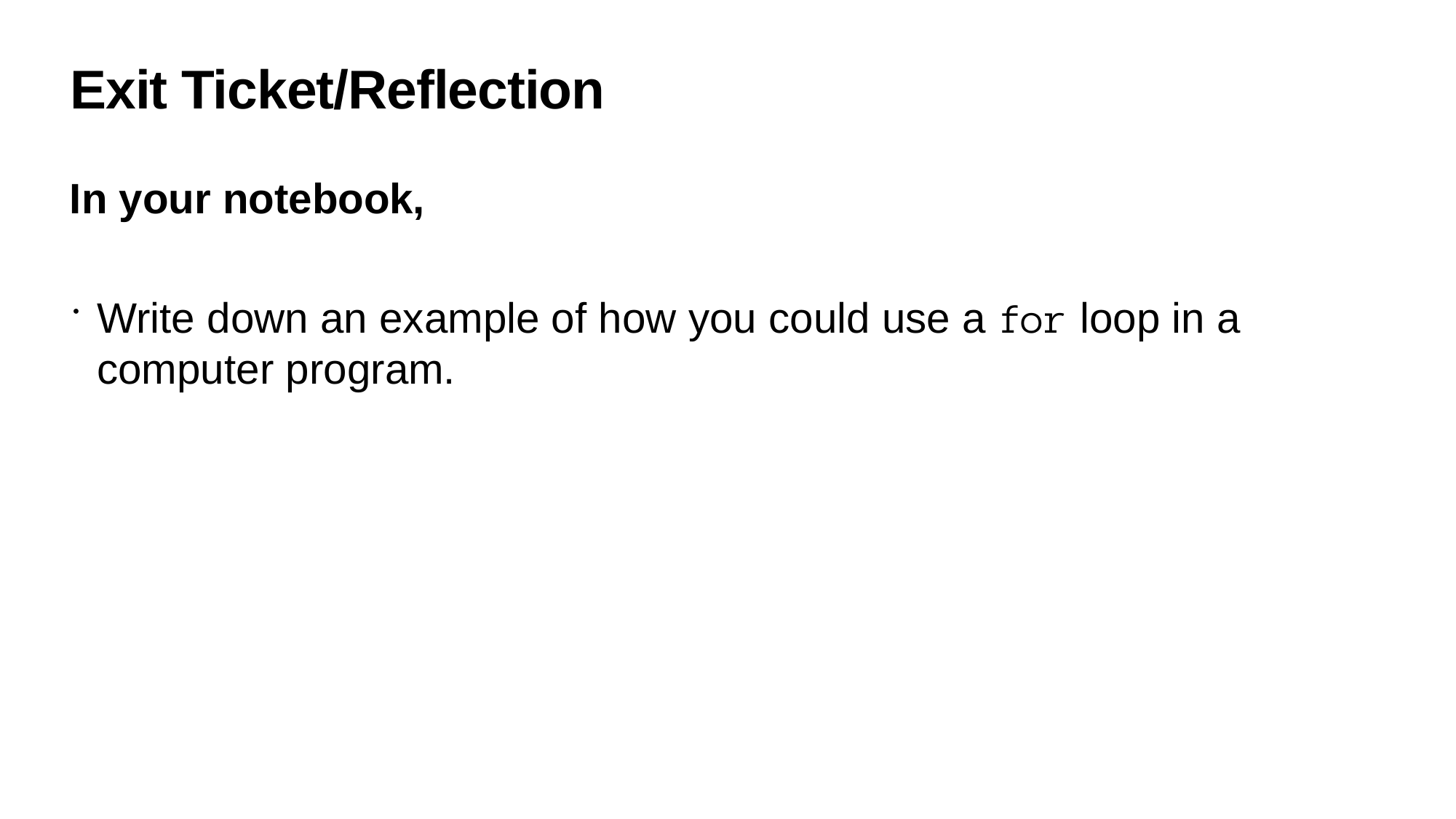

# Exit Ticket/Reflection
In your notebook,

Write down an example of how you could use a for loop in a computer program.